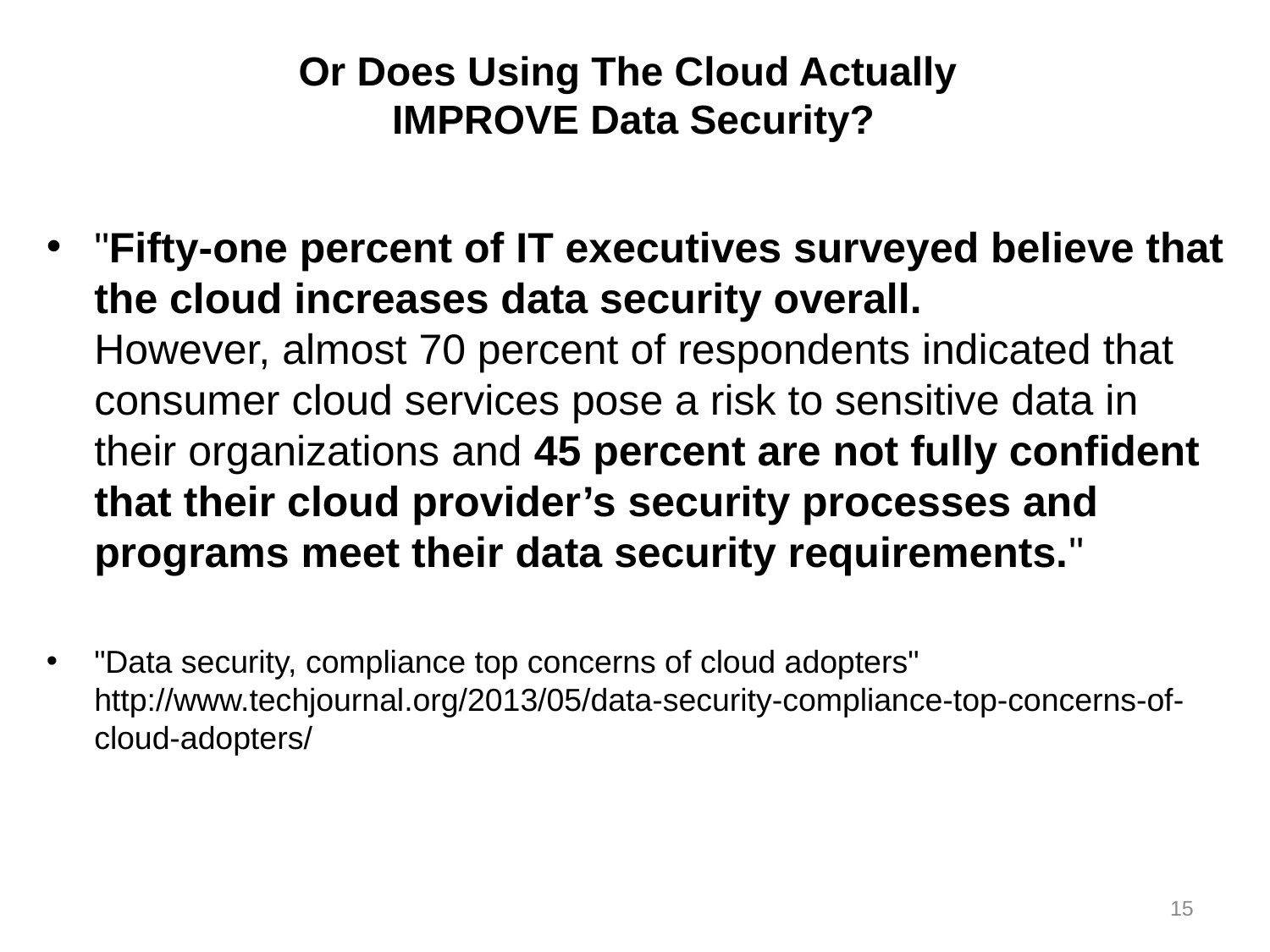

# Or Does Using The Cloud Actually IMPROVE Data Security?
"Fifty-one percent of IT executives surveyed believe that the cloud increases data security overall.
However, almost 70 percent of respondents indicated that consumer cloud services pose a risk to sensitive data in their organizations and 45 percent are not fully confident that their cloud provider’s security processes and programs meet their data security requirements."

"Data security, compliance top concerns of cloud adopters"
http://www.techjournal.org/2013/05/data-security-compliance-top-concerns-of-cloud-adopters/
15